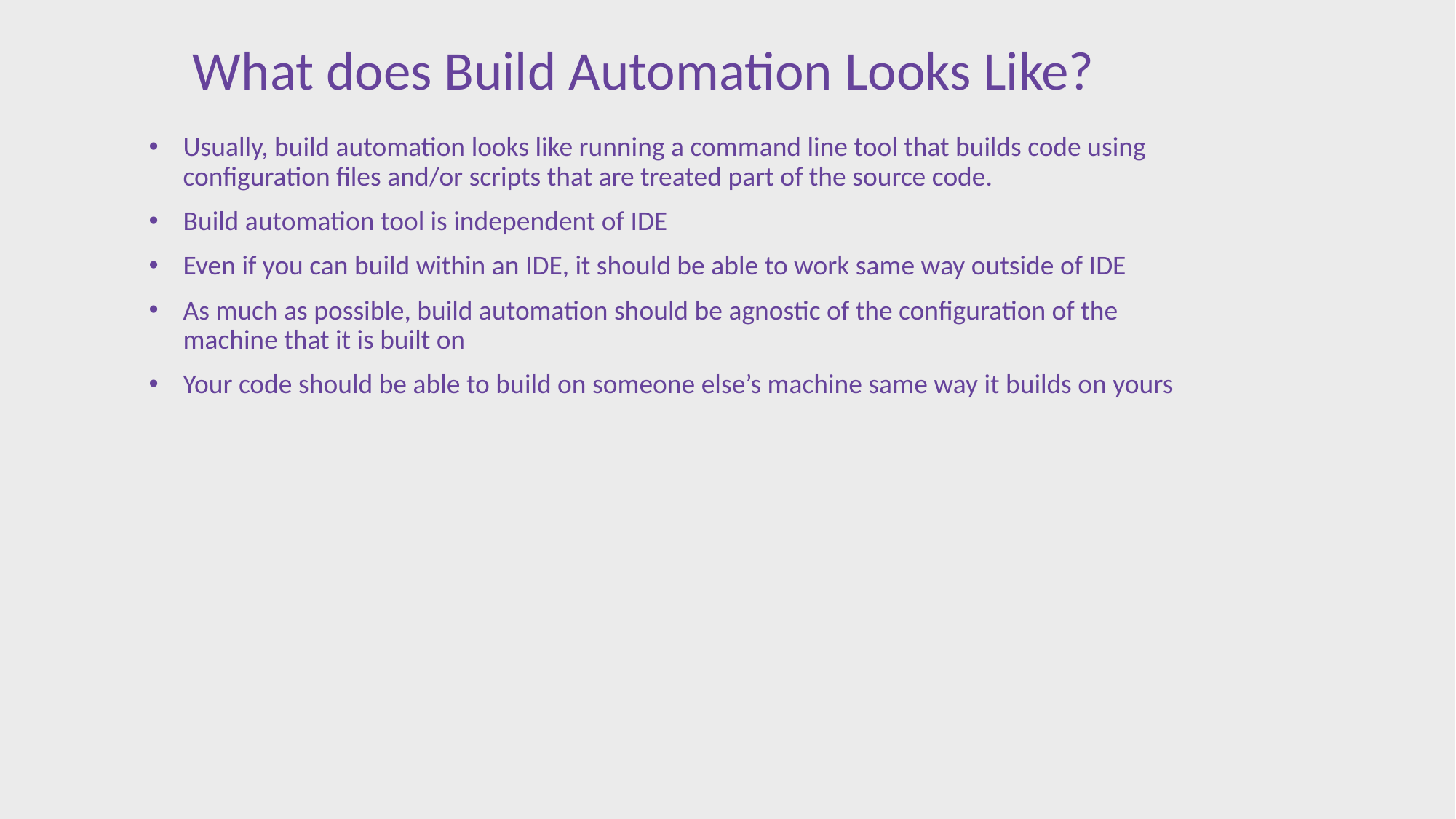

# What does Build Automation Looks Like?
Usually, build automation looks like running a command line tool that builds code using configuration files and/or scripts that are treated part of the source code.
Build automation tool is independent of IDE
Even if you can build within an IDE, it should be able to work same way outside of IDE
As much as possible, build automation should be agnostic of the configuration of the machine that it is built on
Your code should be able to build on someone else’s machine same way it builds on yours